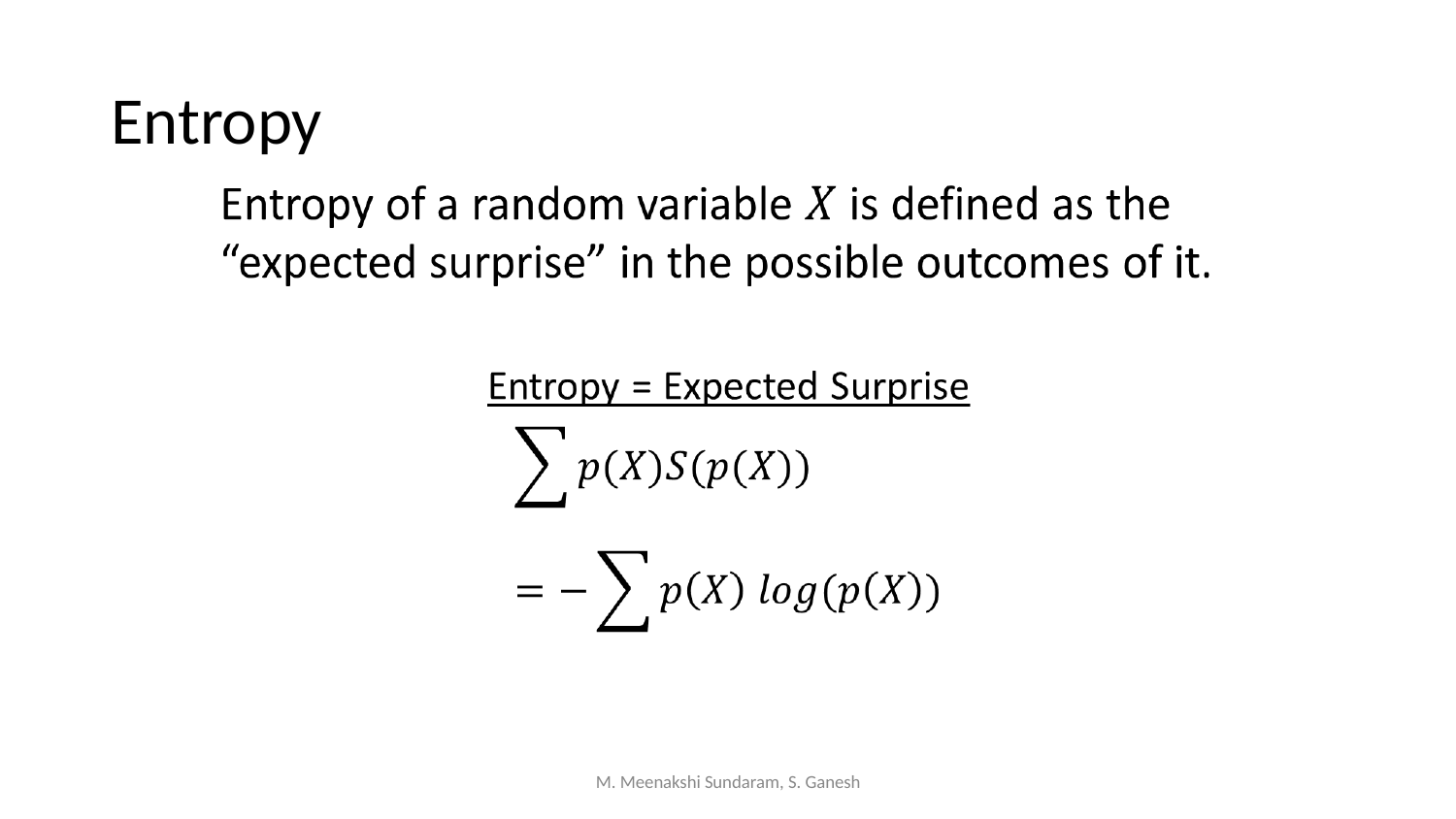

# Entropy

M. Meenakshi Sundaram, S. Ganesh